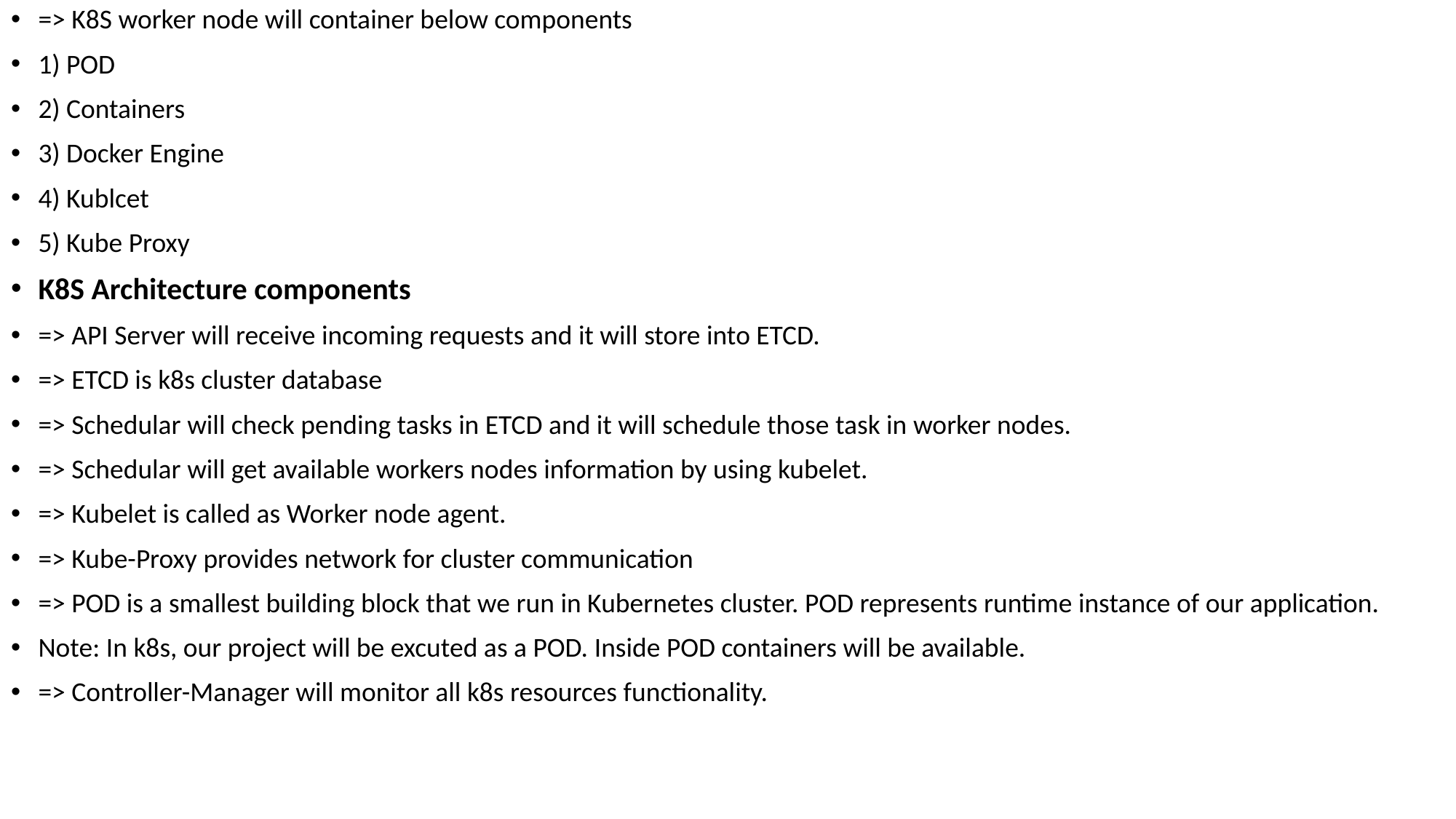

=> K8S worker node will container below components
1) POD
2) Containers
3) Docker Engine
4) Kublcet
5) Kube Proxy
K8S Architecture components
=> API Server will receive incoming requests and it will store into ETCD.
=> ETCD is k8s cluster database
=> Schedular will check pending tasks in ETCD and it will schedule those task in worker nodes.
=> Schedular will get available workers nodes information by using kubelet.
=> Kubelet is called as Worker node agent.
=> Kube-Proxy provides network for cluster communication
=> POD is a smallest building block that we run in Kubernetes cluster. POD represents runtime instance of our application.
Note: In k8s, our project will be excuted as a POD. Inside POD containers will be available.
=> Controller-Manager will monitor all k8s resources functionality.